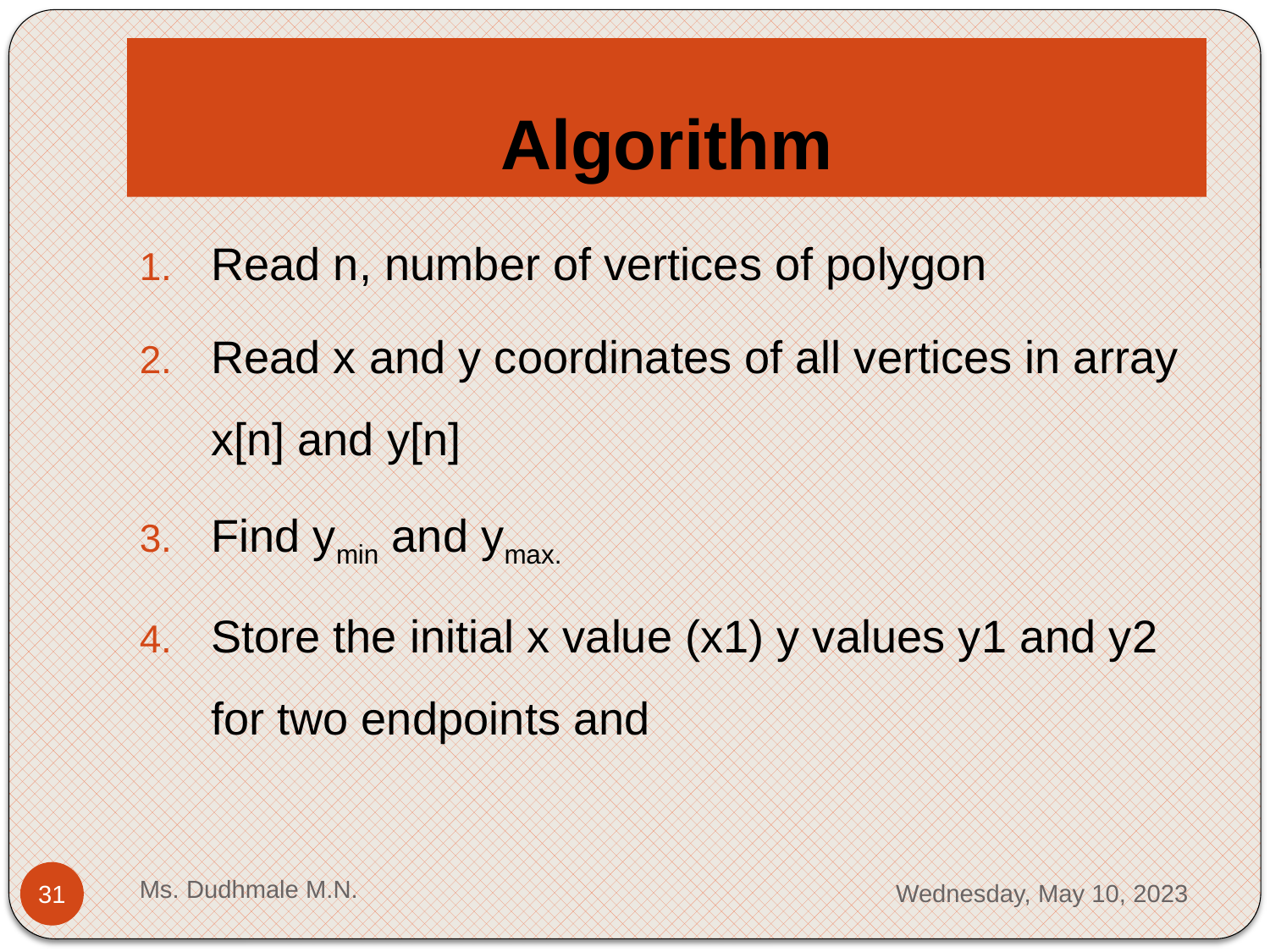

# Algorithm
Read n, number of vertices of polygon
Read x and y coordinates of all vertices in array x[n] and y[n]
Find ymin and ymax.
Store the initial x value (x1) y values y1 and y2 for two endpoints and
Ms. Dudhmale M.N.
Wednesday, May 10, 2023
31